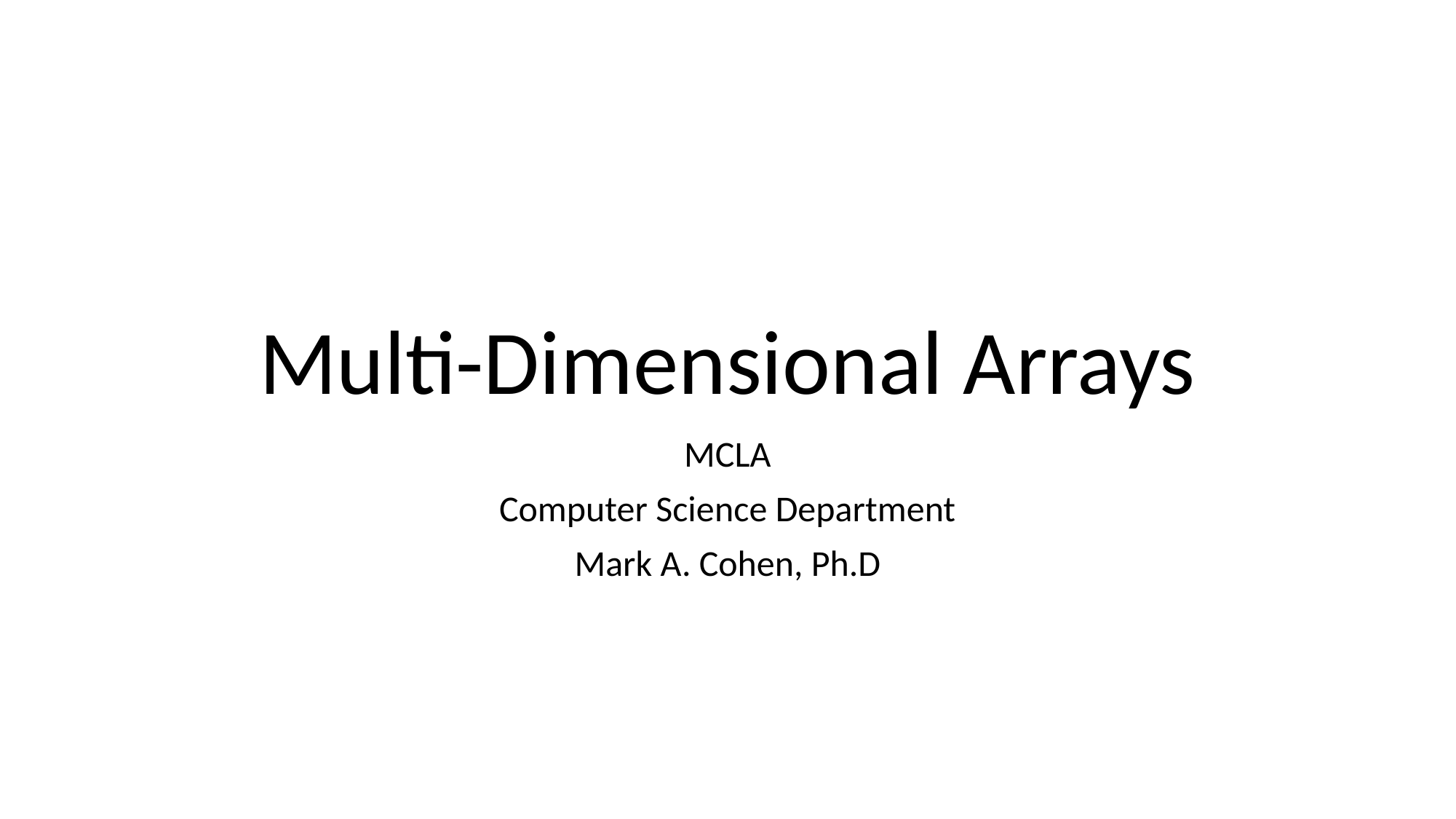

# Multi-Dimensional Arrays
MCLA
Computer Science Department
Mark A. Cohen, Ph.D